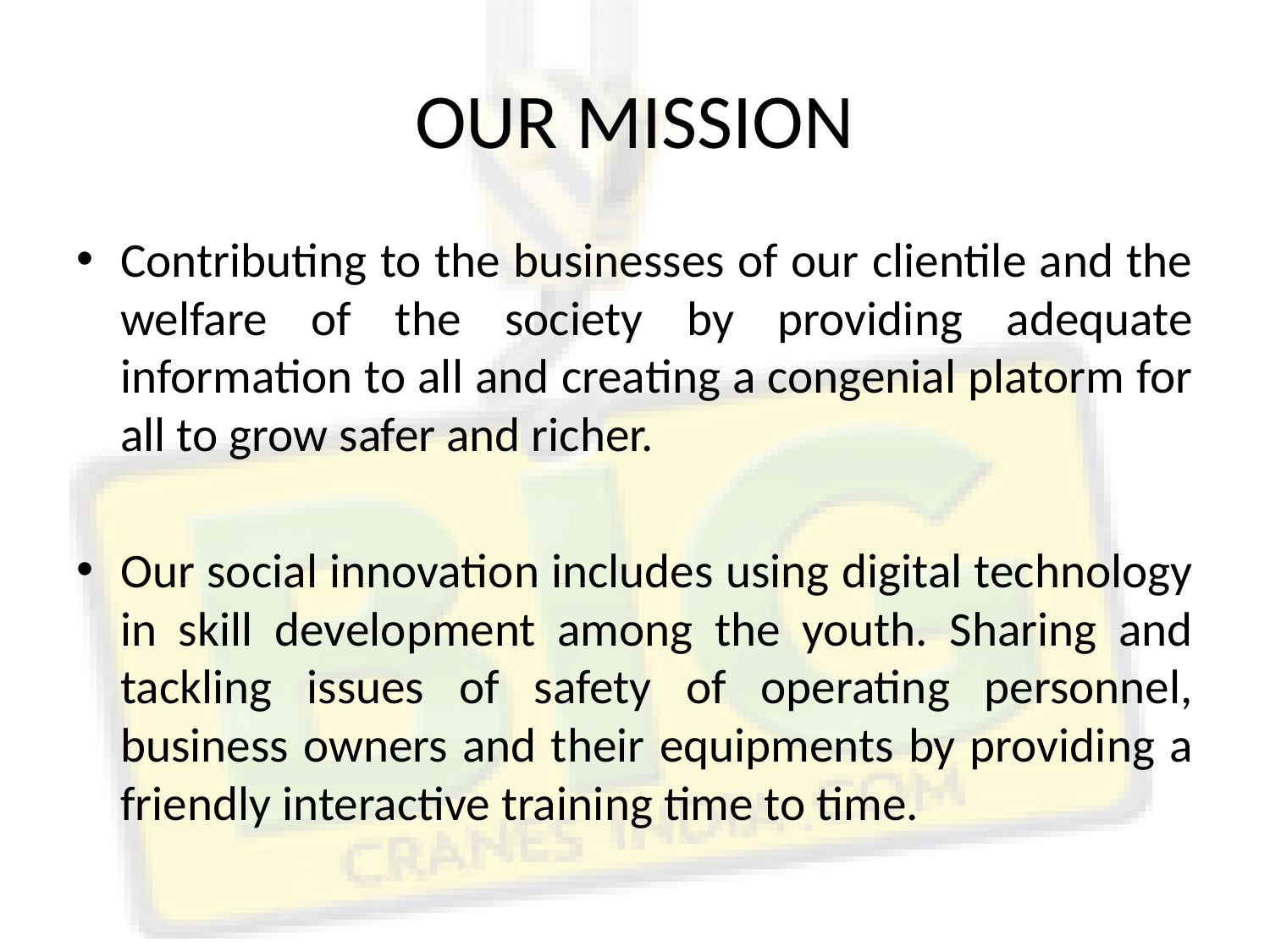

# OUR MISSION
Contributing to the businesses of our clientile and the welfare of the society by providing adequate information to all and creating a congenial platorm for all to grow safer and richer.

Our social innovation includes using digital technology in skill development among the youth. Sharing and tackling issues of safety of operating personnel, business owners and their equipments by providing a friendly interactive training time to time.